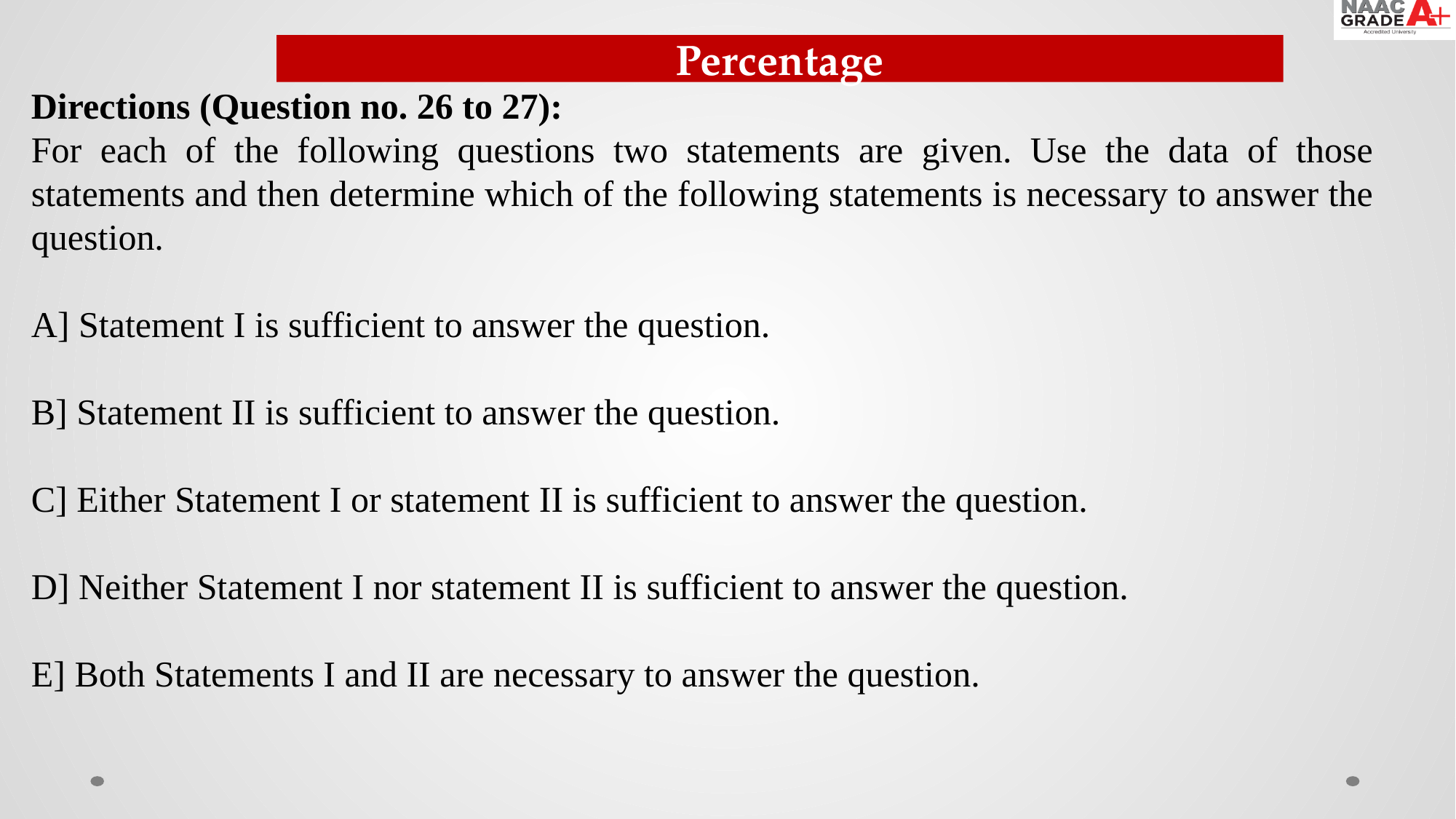

Percentage
Directions (Question no. 26 to 27):
For each of the following questions two statements are given. Use the data of those statements and then determine which of the following statements is necessary to answer the question.

A] Statement I is sufficient to answer the question.

B] Statement II is sufficient to answer the question.

C] Either Statement I or statement II is sufficient to answer the question.

D] Neither Statement I nor statement II is sufficient to answer the question.

E] Both Statements I and II are necessary to answer the question.